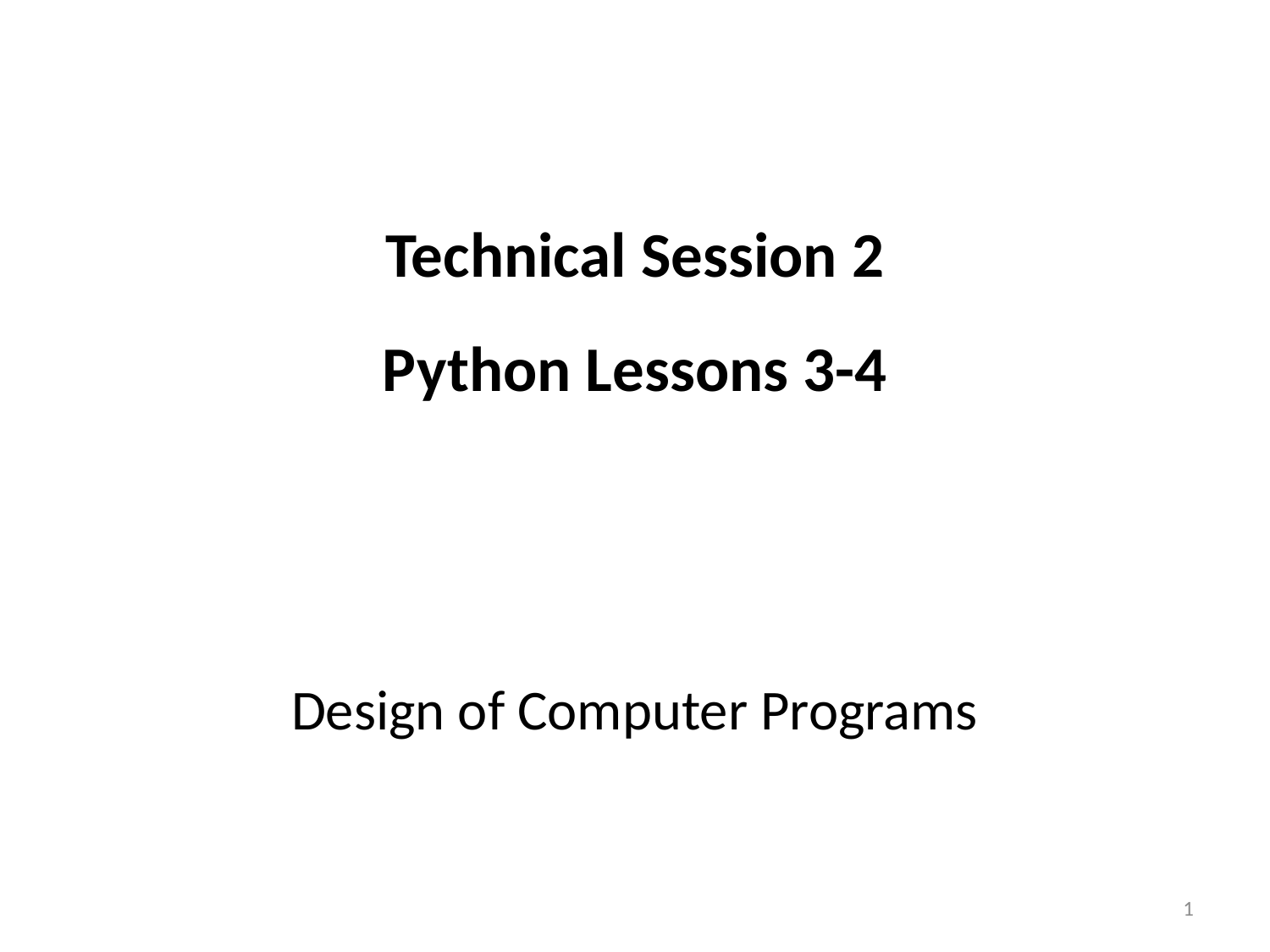

Technical Session 2
Python Lessons 3-4
Design of Computer Programs

1